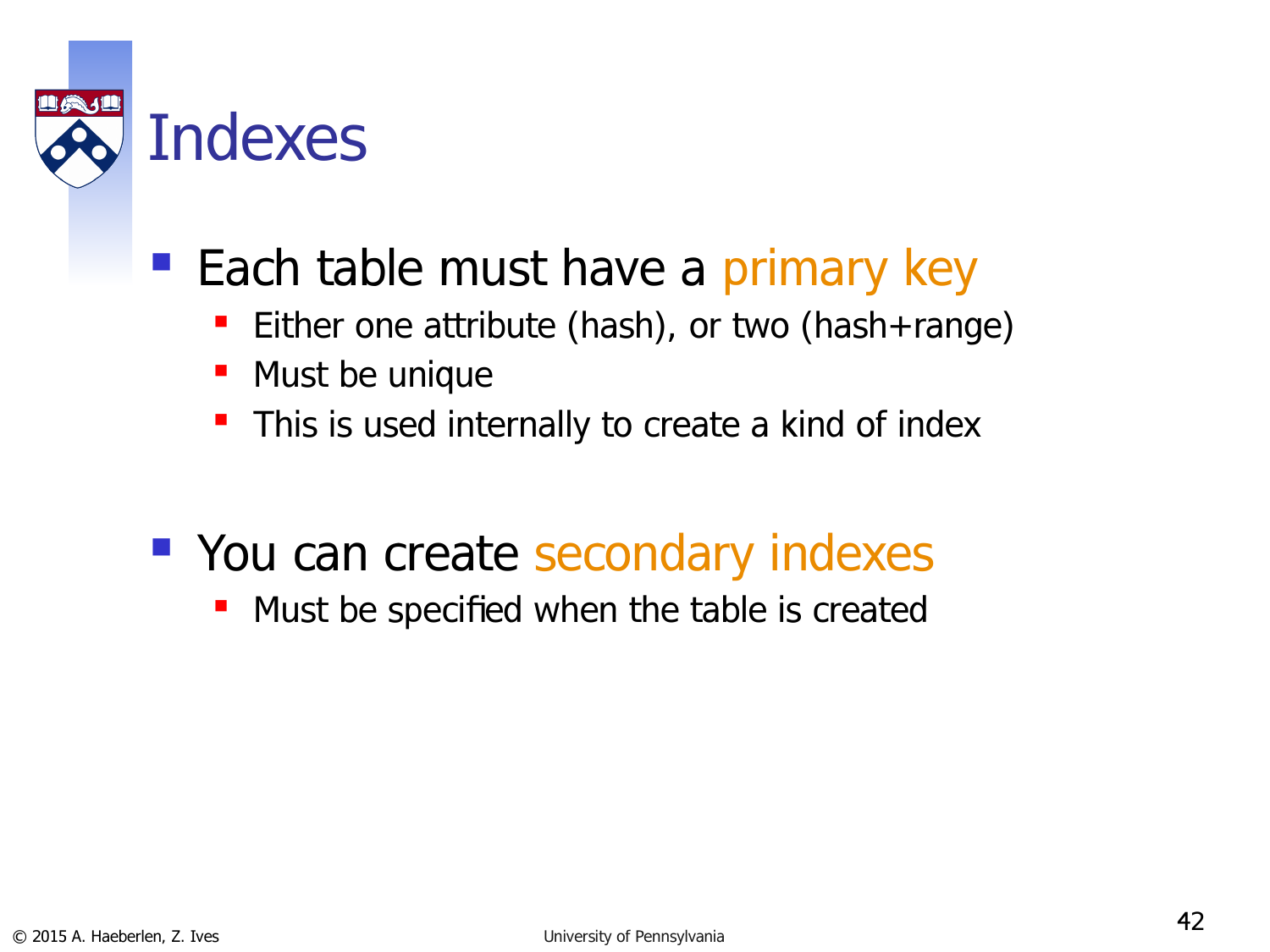

# Indexes
Each table must have a primary key
Either one attribute (hash), or two (hash+range)
Must be unique
This is used internally to create a kind of index

You can create secondary indexes
Must be specified when the table is created
42
University of Pennsylvania